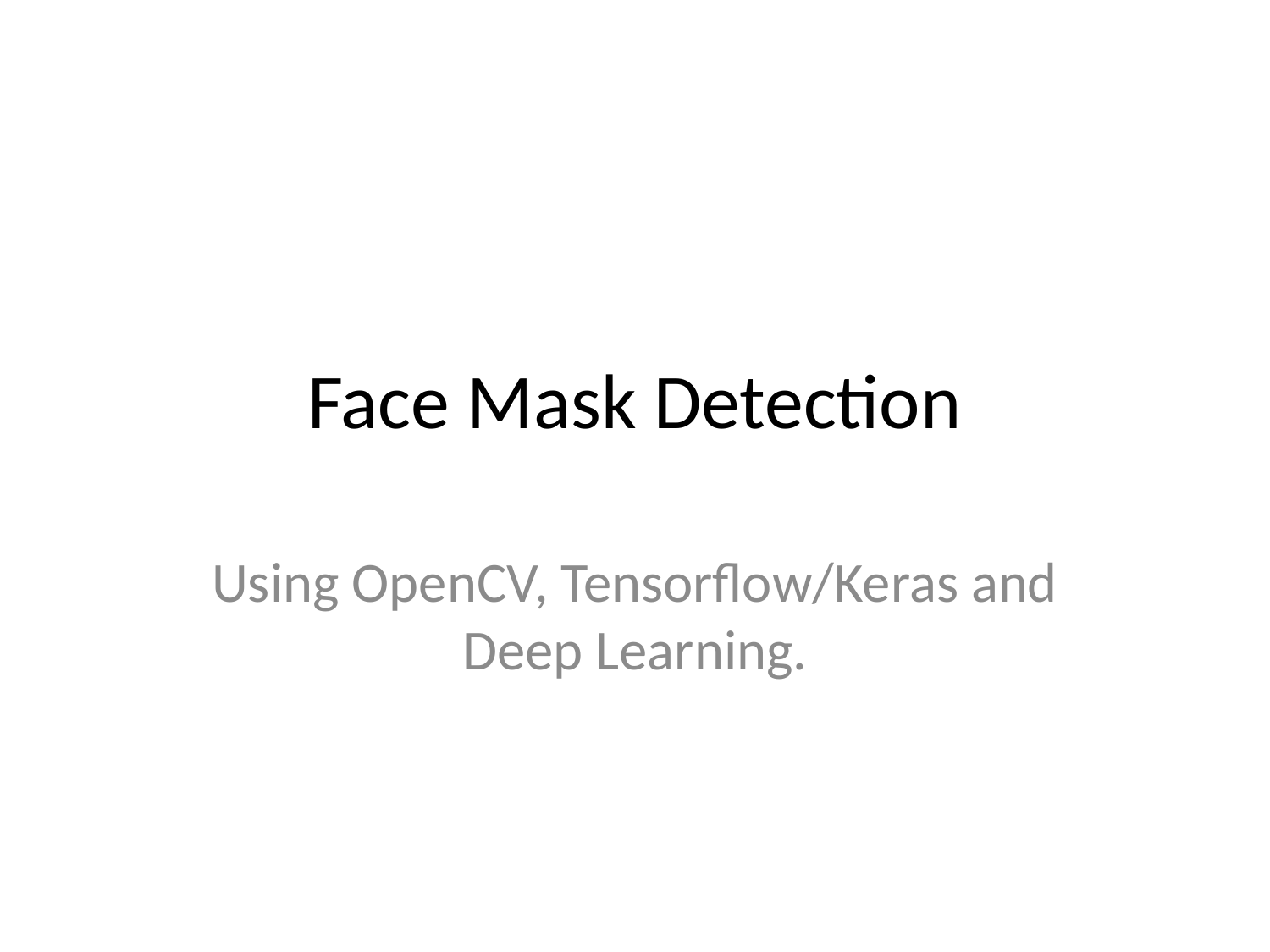

# Face Mask Detection
Using OpenCV, Tensorflow/Keras and Deep Learning.